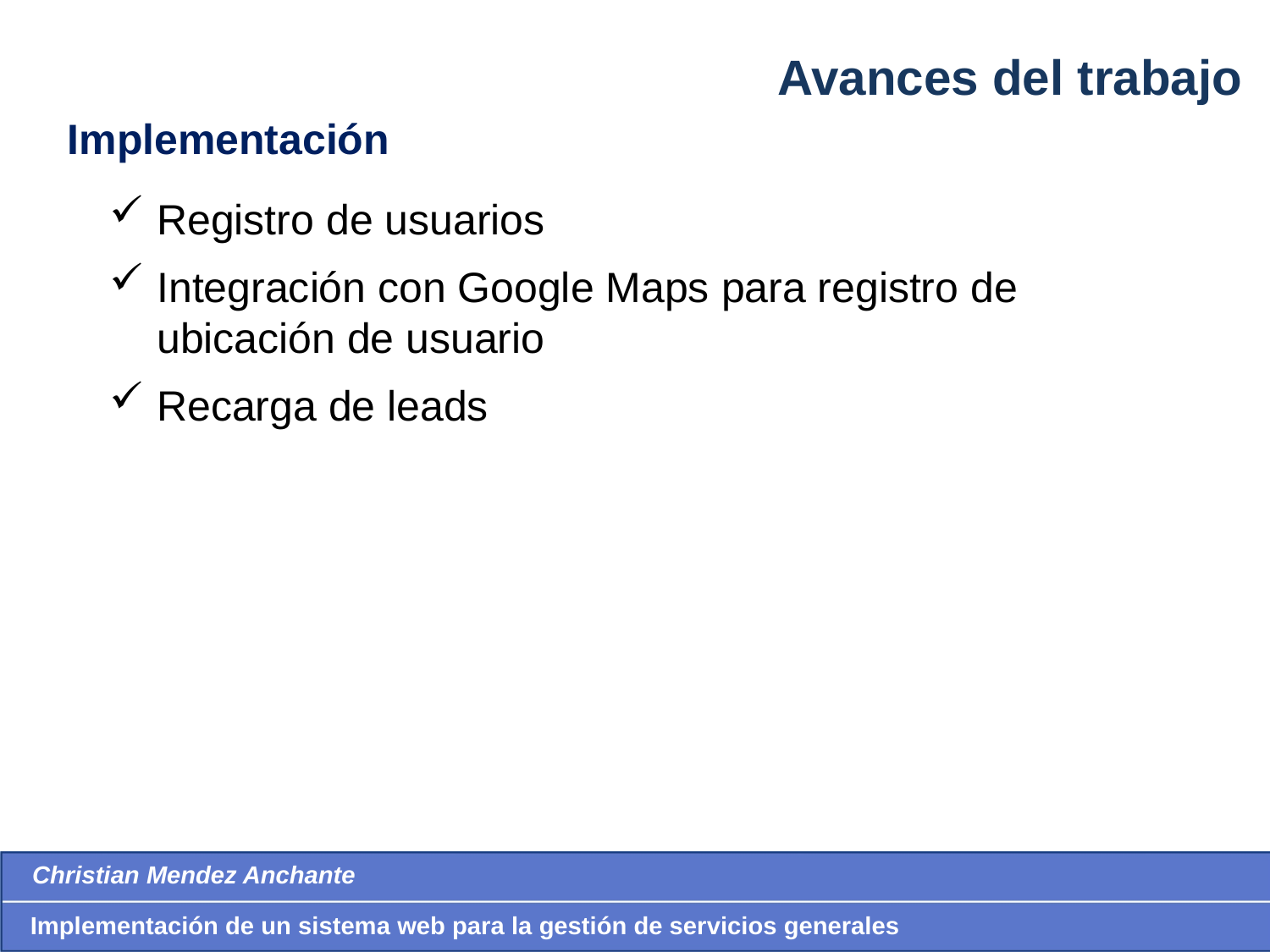

Avances del trabajo
Implementación
Registro de usuarios
Integración con Google Maps para registro de ubicación de usuario
Recarga de leads